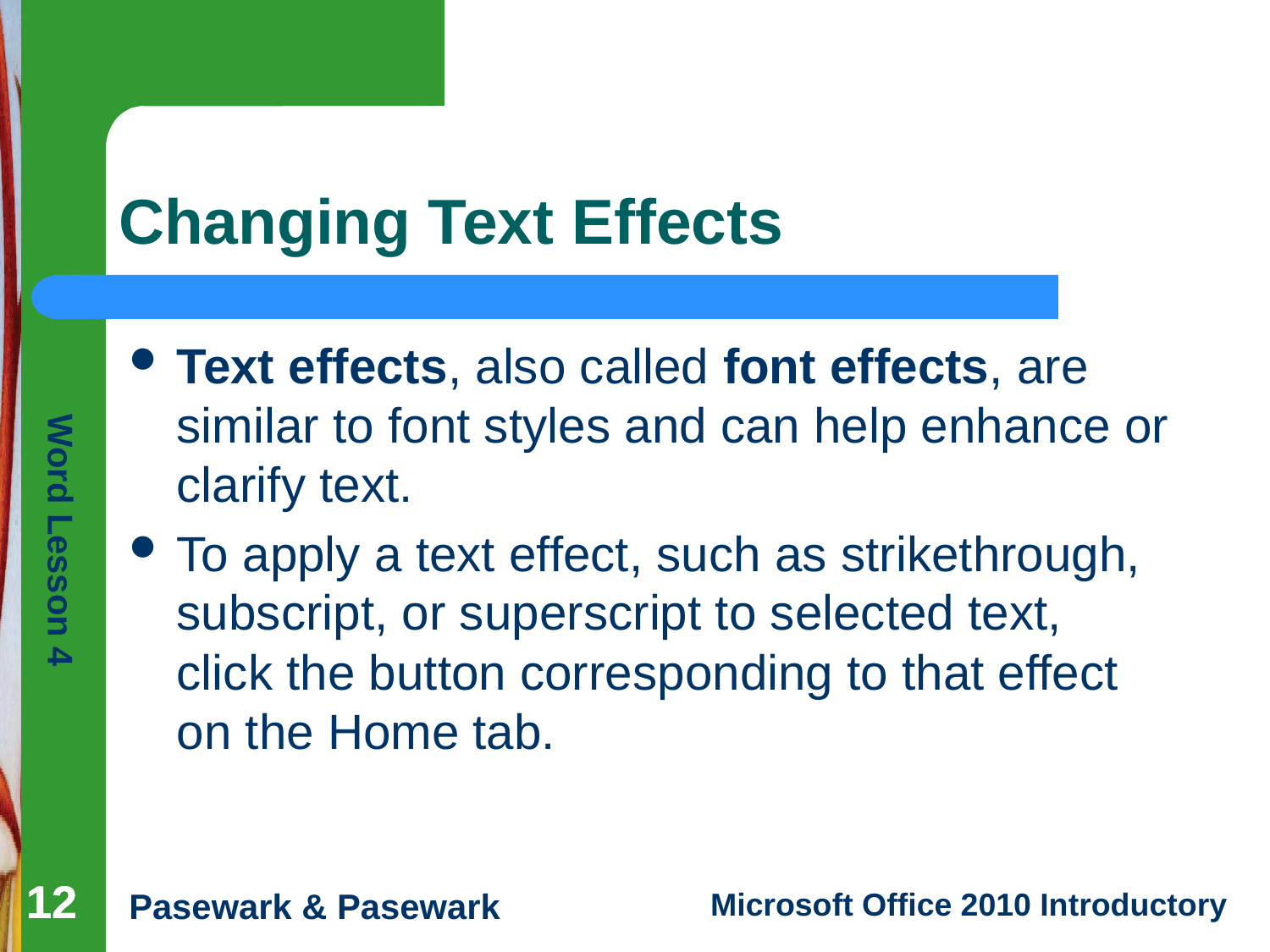

# Changing Text Effects
Text effects, also called font effects, are similar to font styles and can help enhance or clarify text.
To apply a text effect, such as strikethrough, subscript, or superscript to selected text, click the button corresponding to that effect on the Home tab.
12
12
12